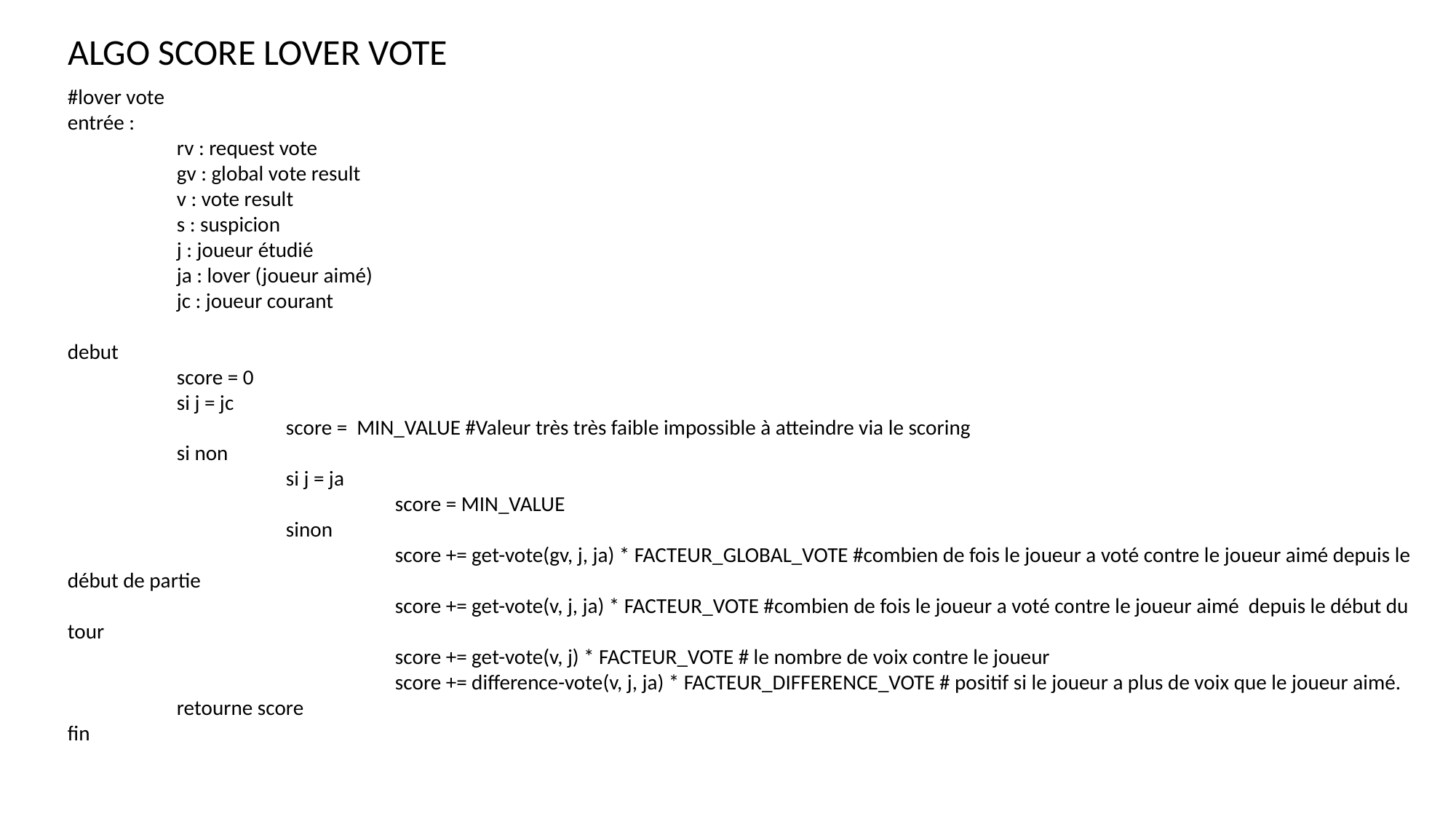

ALGO SCORE LOVER VOTE
#lover vote
entrée :
	rv : request vote
	gv : global vote result
	v : vote result
	s : suspicion
	j : joueur étudié
	ja : lover (joueur aimé)
	jc : joueur courant

debut
	score = 0
	si j = jc
		score =  MIN_VALUE #Valeur très très faible impossible à atteindre via le scoring
	si non
		si j = ja
			score = MIN_VALUE
		sinon
			score += get-vote(gv, j, ja) * FACTEUR_GLOBAL_VOTE #combien de fois le joueur a voté contre le joueur aimé depuis le début de partie
			score += get-vote(v, j, ja) * FACTEUR_VOTE #combien de fois le joueur a voté contre le joueur aimé  depuis le début du tour
			score += get-vote(v, j) * FACTEUR_VOTE # le nombre de voix contre le joueur
			score += difference-vote(v, j, ja) * FACTEUR_DIFFERENCE_VOTE # positif si le joueur a plus de voix que le joueur aimé.
	retourne score
fin